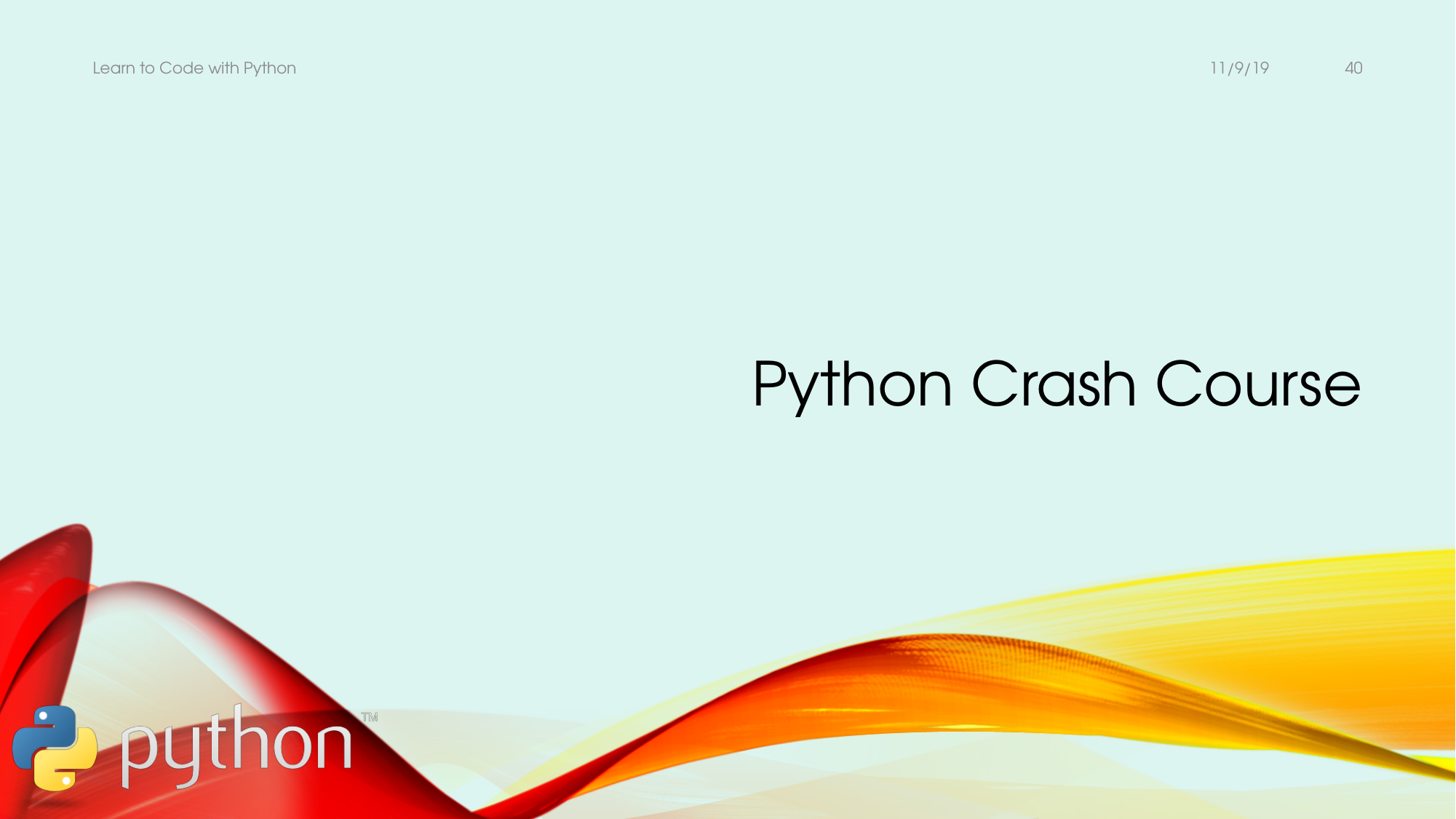

11/9/19
40
Learn to Code with Python
# Python Crash Course